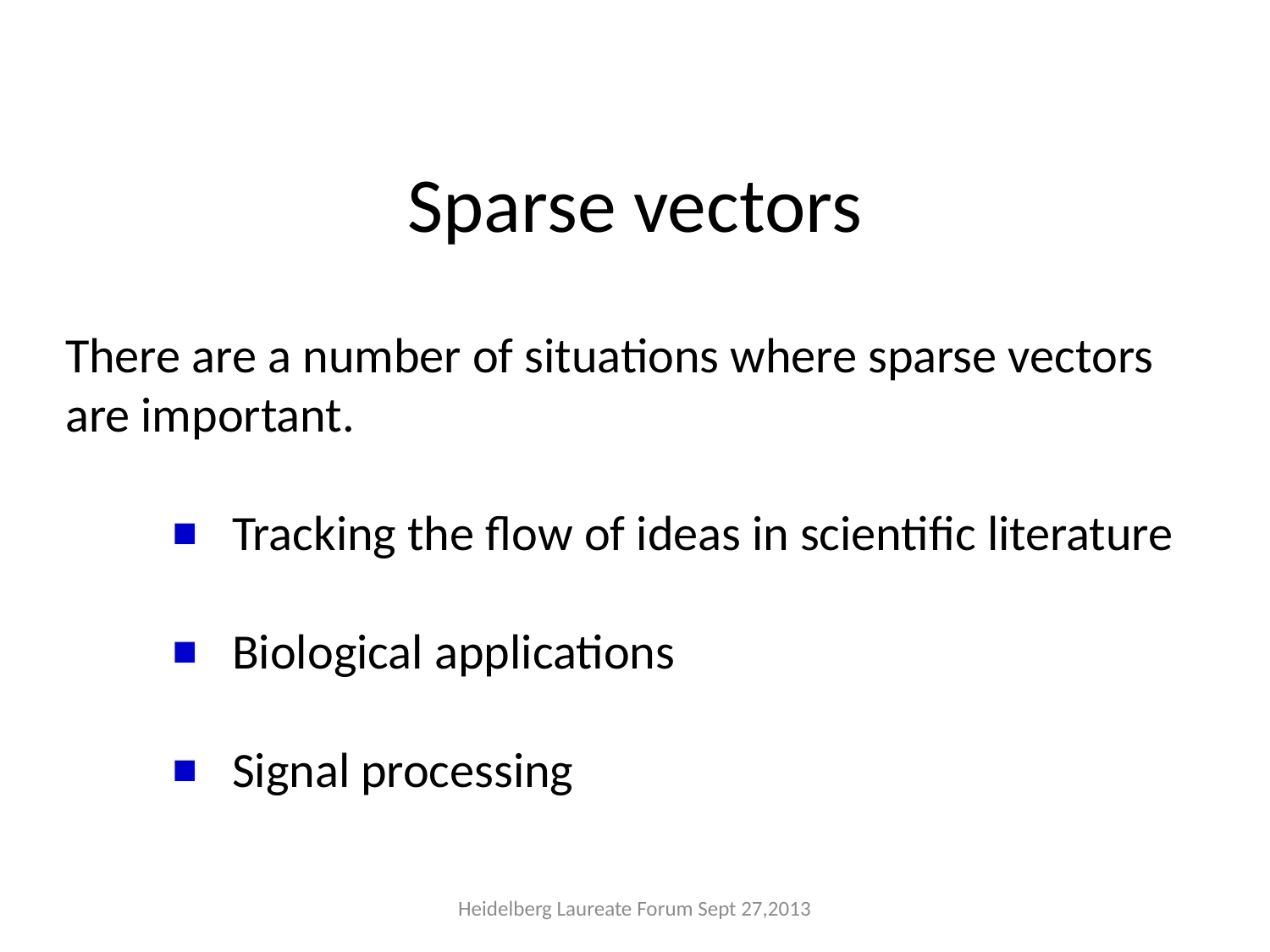

# Sparse vectors
There are a number of situations where sparse vectors are important.

Tracking the flow of ideas in scientific literature

Biological applications

Signal processing
Heidelberg Laureate Forum Sept 27,2013